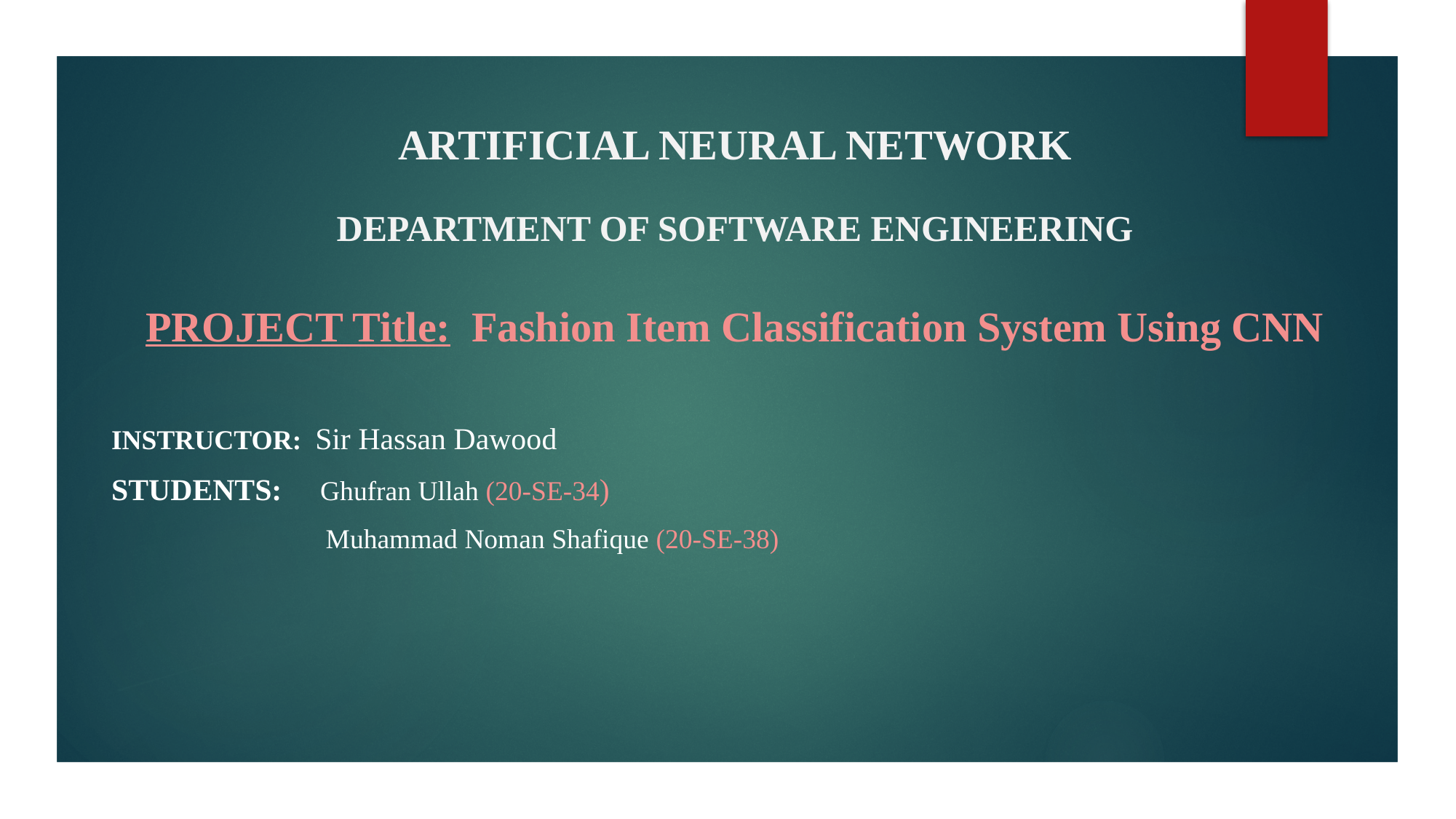

ARTIFICIAL NEURAL NETWORK

DEPARTMENT OF SOFTWARE ENGINEERING

PROJECT Title:  Fashion Item Classification System Using CNN

INSTRUCTOR:  Sir Hassan Dawood
STUDENTS:     Ghufran Ullah (20-SE-34)
                               Muhammad Noman Shafique (20-SE-38)